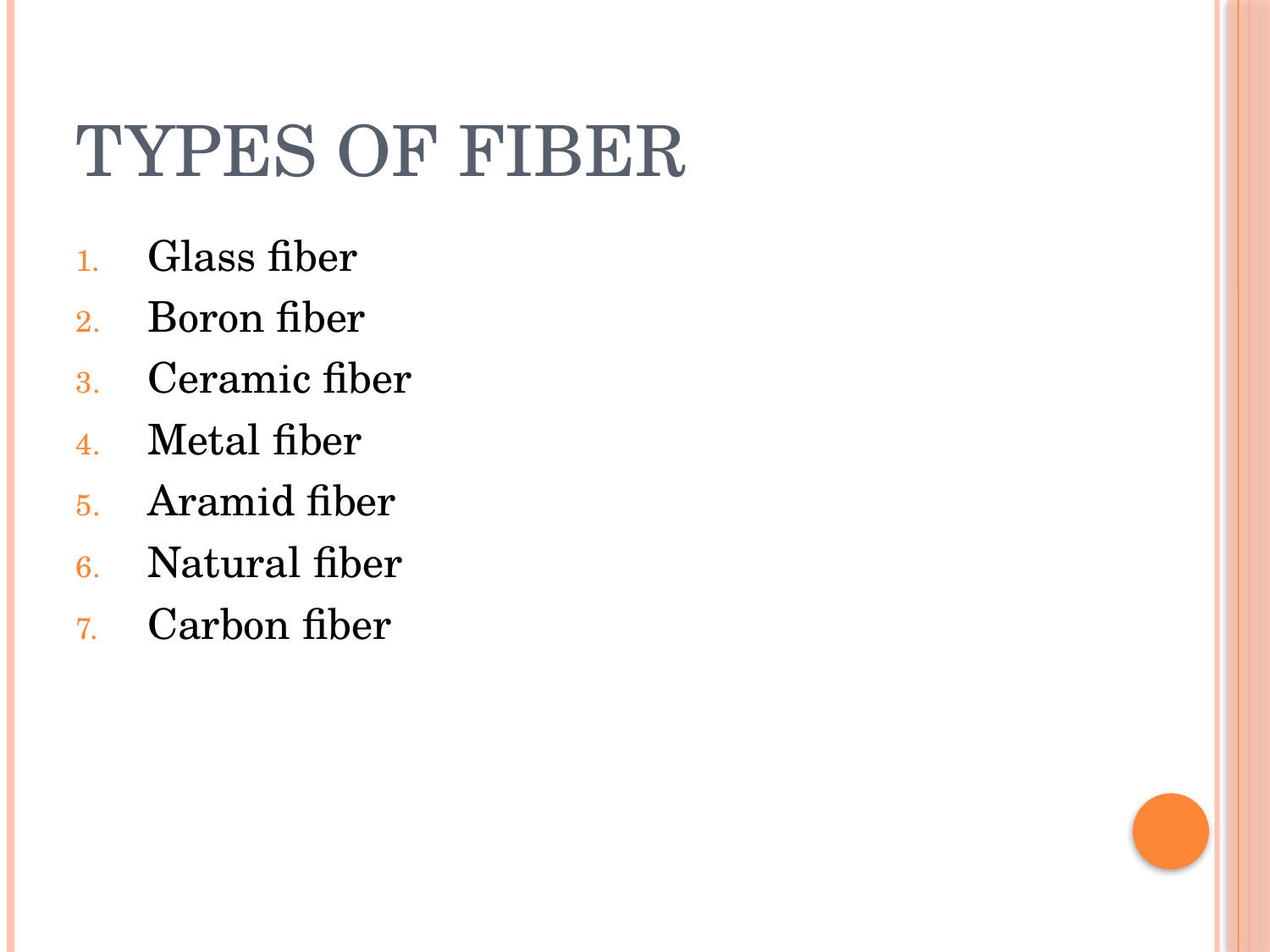

# Types of Fiber
Glass fiber
Boron fiber
Ceramic fiber
Metal fiber
Aramid fiber
Natural fiber
Carbon fiber